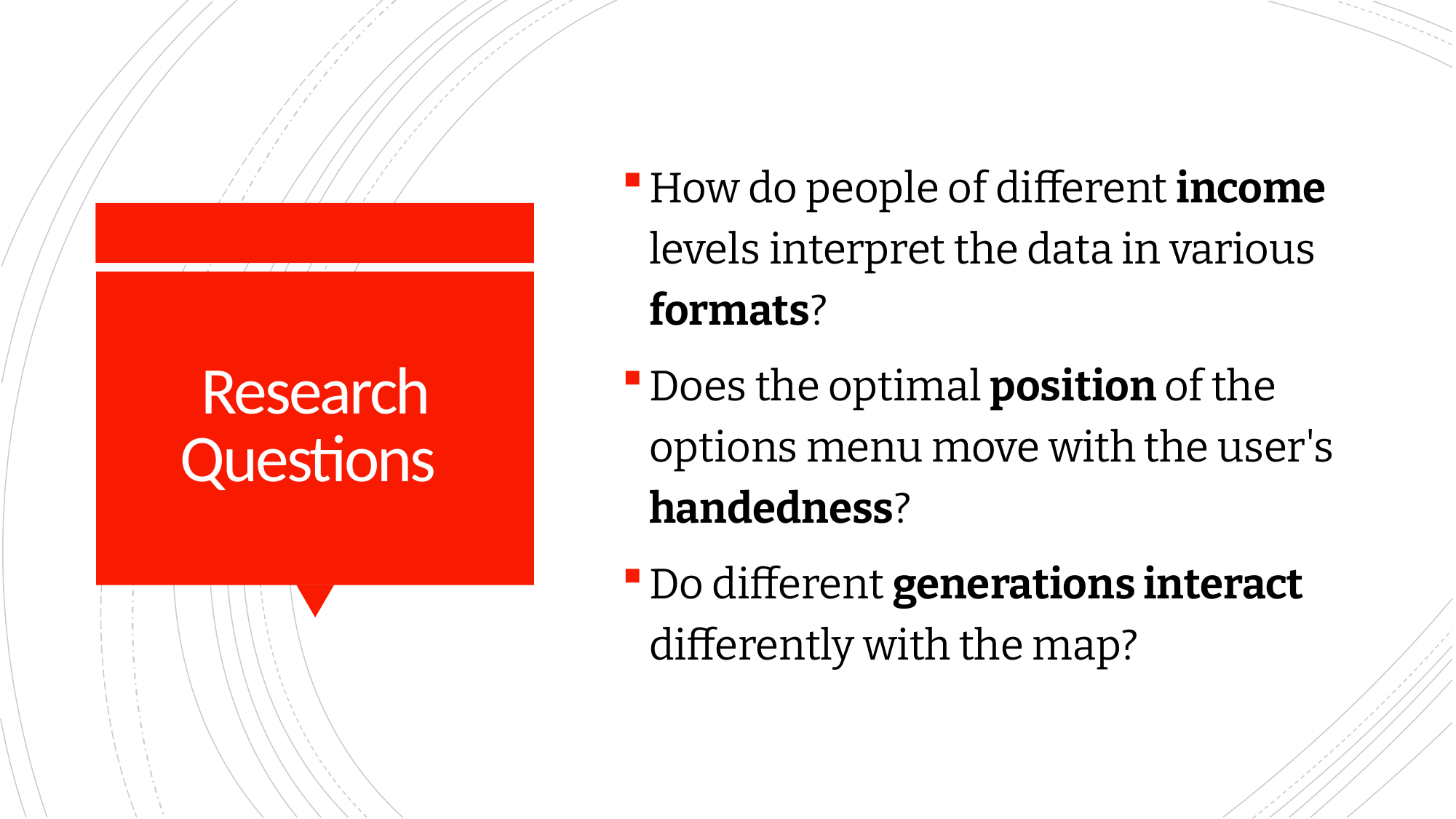

How do people of different income levels interpret the data in various formats?
Does the optimal position of the options menu move with the user's handedness?
Do different generations interact differently with the map?
# Research Questions